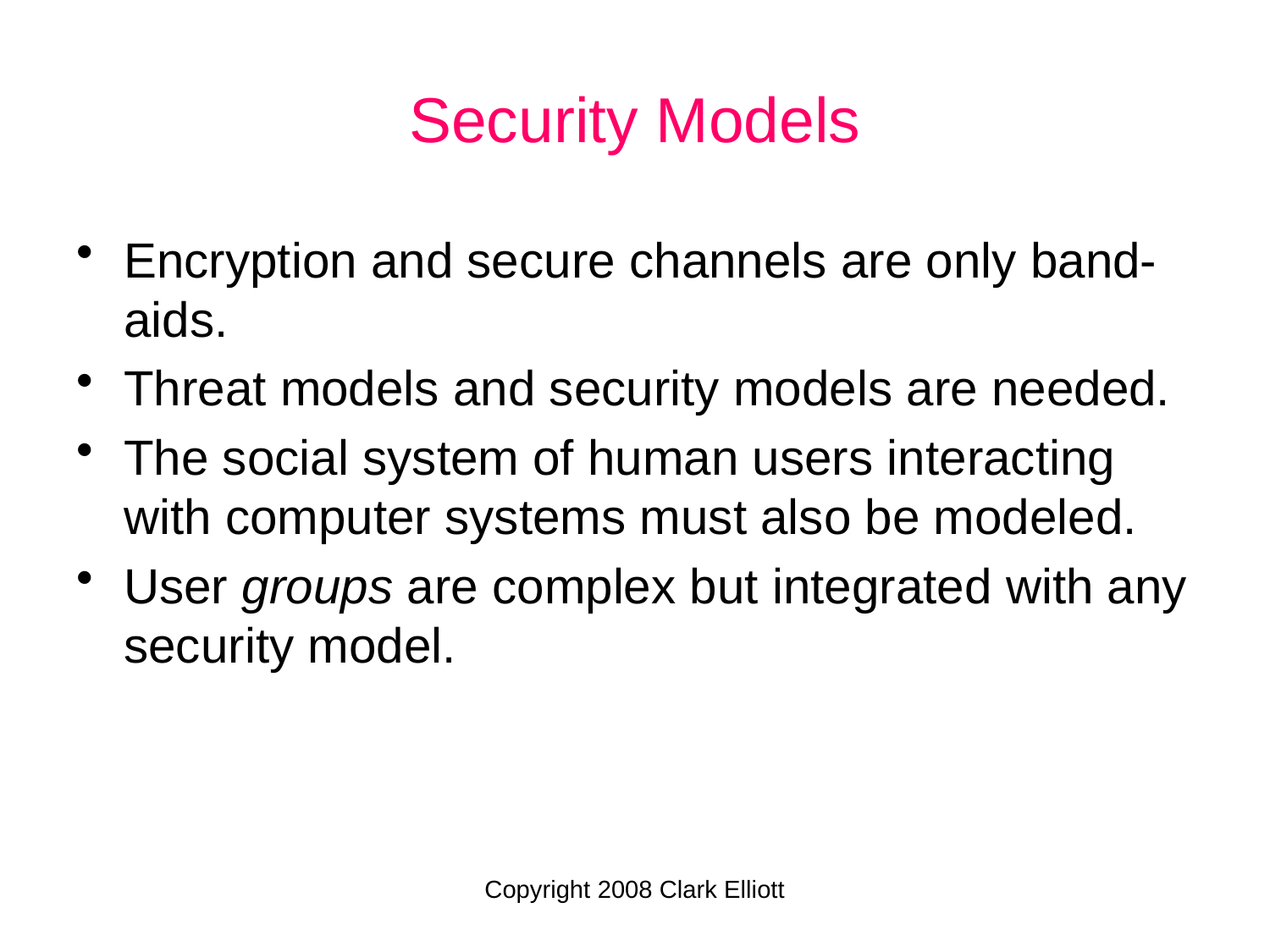

# Security Models
Encryption and secure channels are only band-aids.
Threat models and security models are needed.
The social system of human users interacting with computer systems must also be modeled.
User groups are complex but integrated with any security model.
Copyright 2008 Clark Elliott